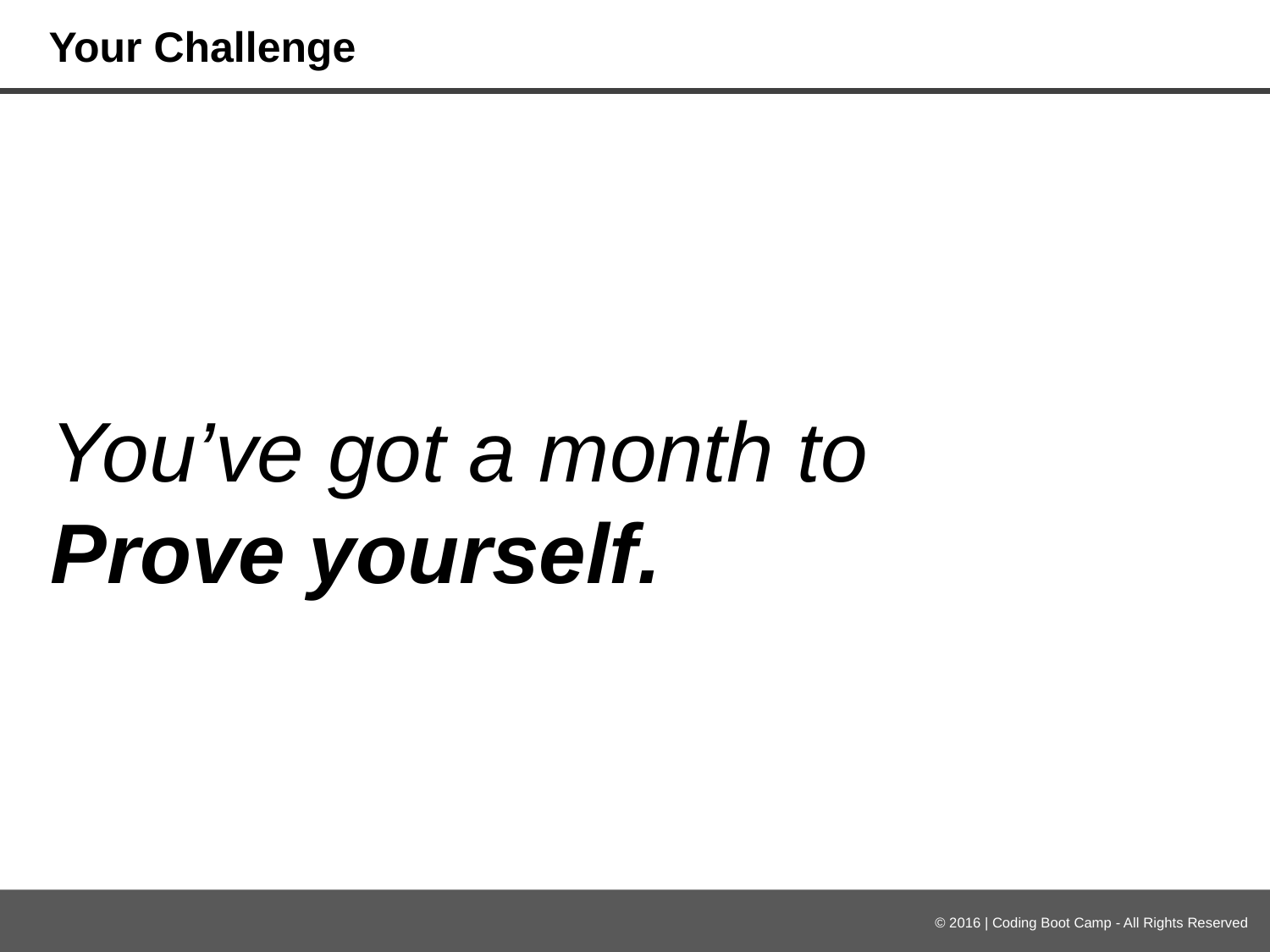

Your Challenge
You’ve got a month to
Prove yourself.